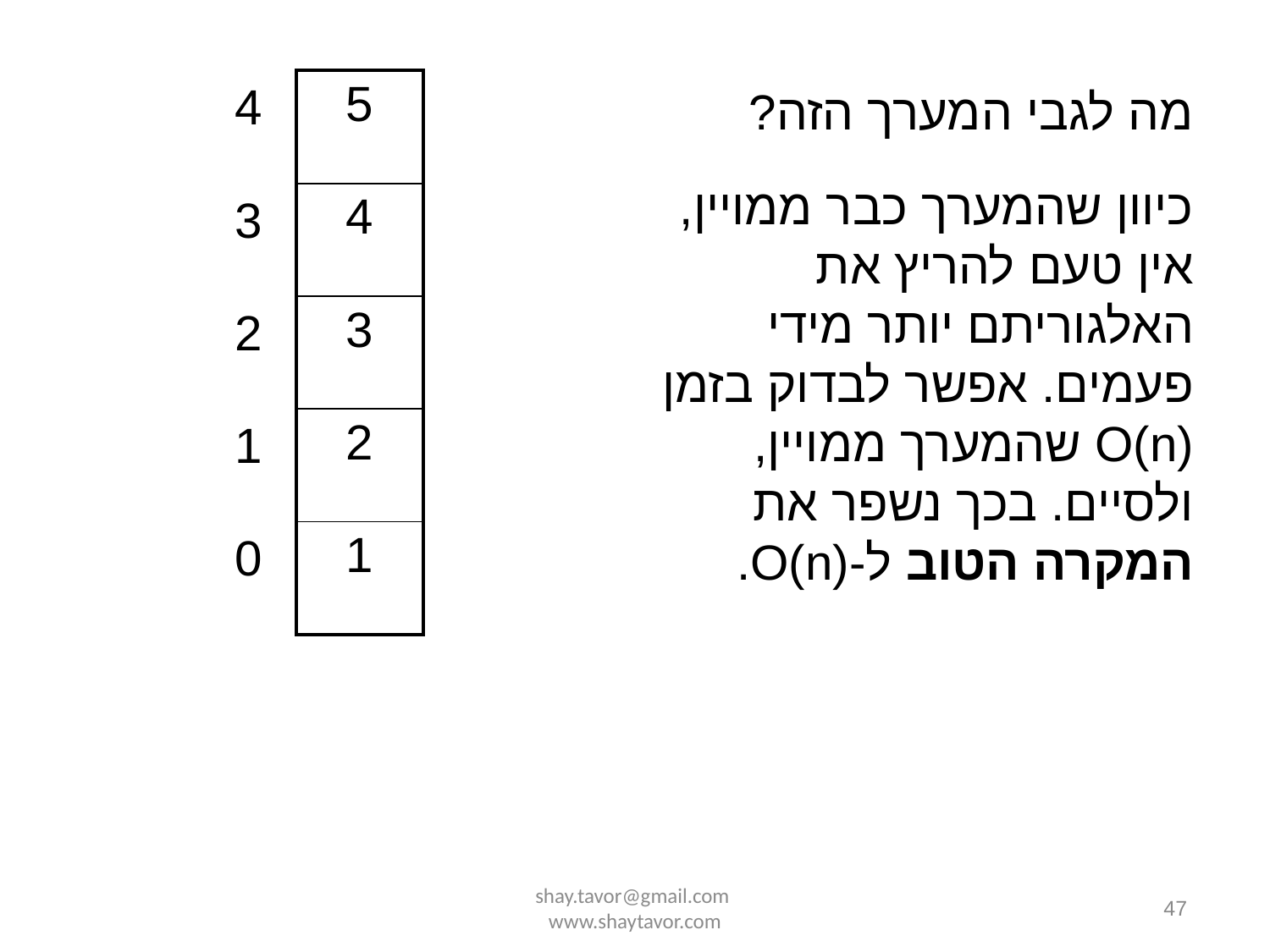

| 5 |
| --- |
| 4 |
| 3 |
| 2 |
| 1 |
| 4 |
| --- |
| 3 |
| 2 |
| 1 |
| 0 |
מה לגבי המערך הזה?
כיוון שהמערך כבר ממויין, אין טעם להריץ את האלגוריתם יותר מידי פעמים. אפשר לבדוק בזמן O(n) שהמערך ממויין, ולסיים. בכך נשפר את המקרה הטוב ל-O(n).
shay.tavor@gmail.com  www.shaytavor.com
47